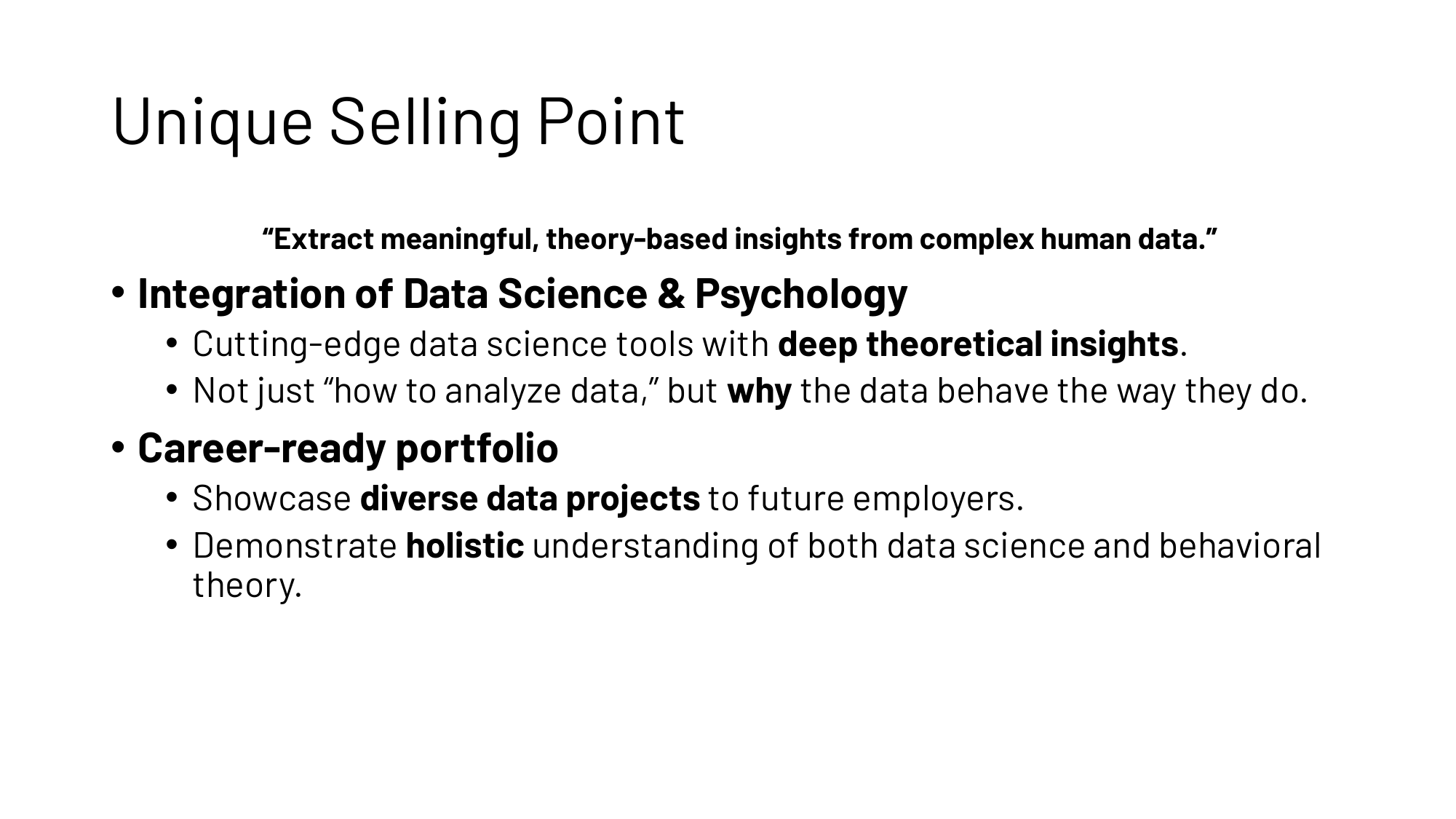

# Unique Selling Point
“Extract meaningful, theory-based insights from complex human data.”
Integration of Data Science & Psychology
Cutting-edge data science tools with deep theoretical insights.
Not just “how to analyze data,” but why the data behave the way they do.
Career-ready portfolio
Showcase diverse data projects to future employers.
Demonstrate holistic understanding of both data science and behavioral theory.